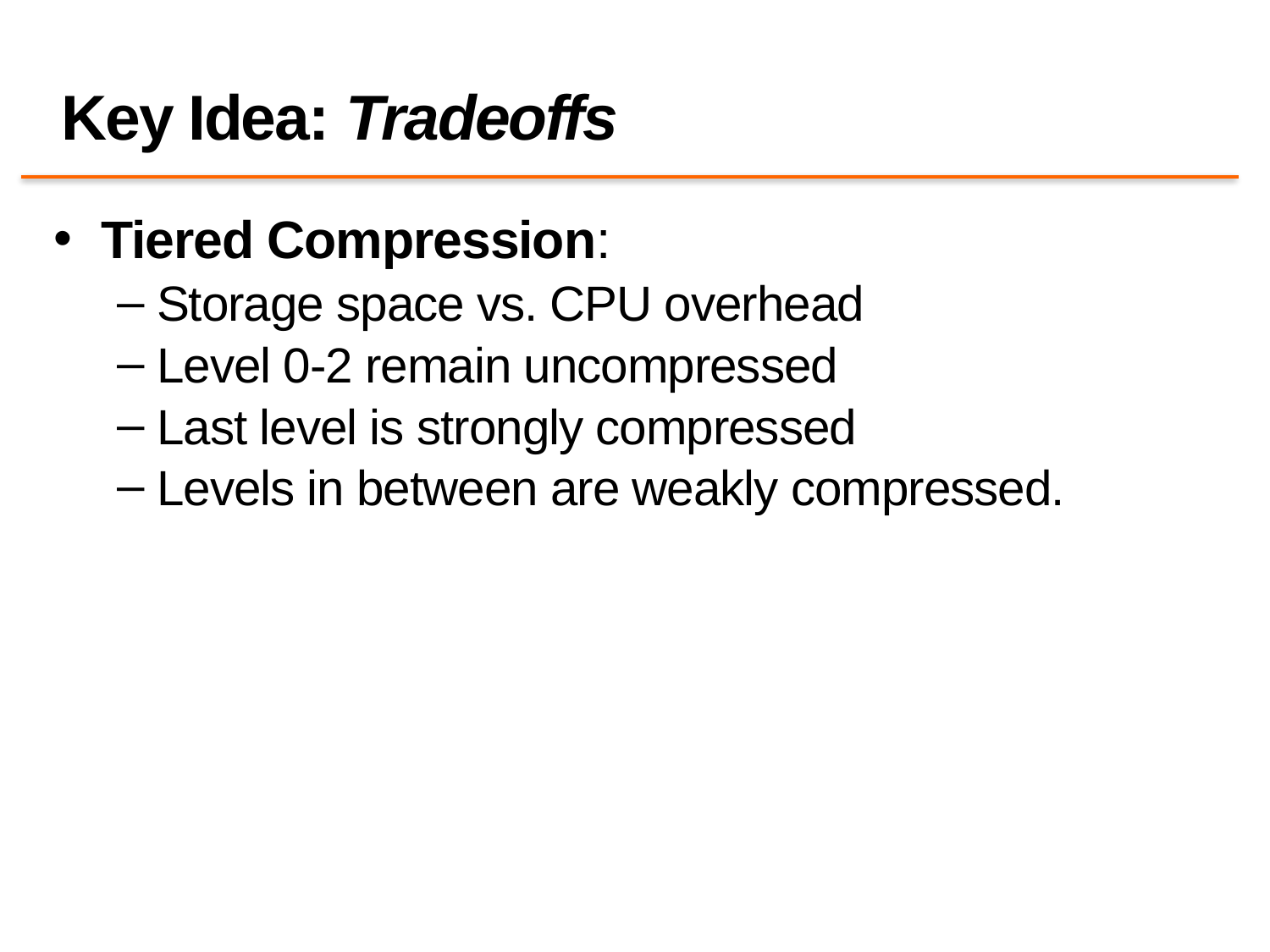

# Key Idea: Tradeoffs
Tiered Compression:
Storage space vs. CPU overhead
Level 0-2 remain uncompressed
Last level is strongly compressed
Levels in between are weakly compressed.